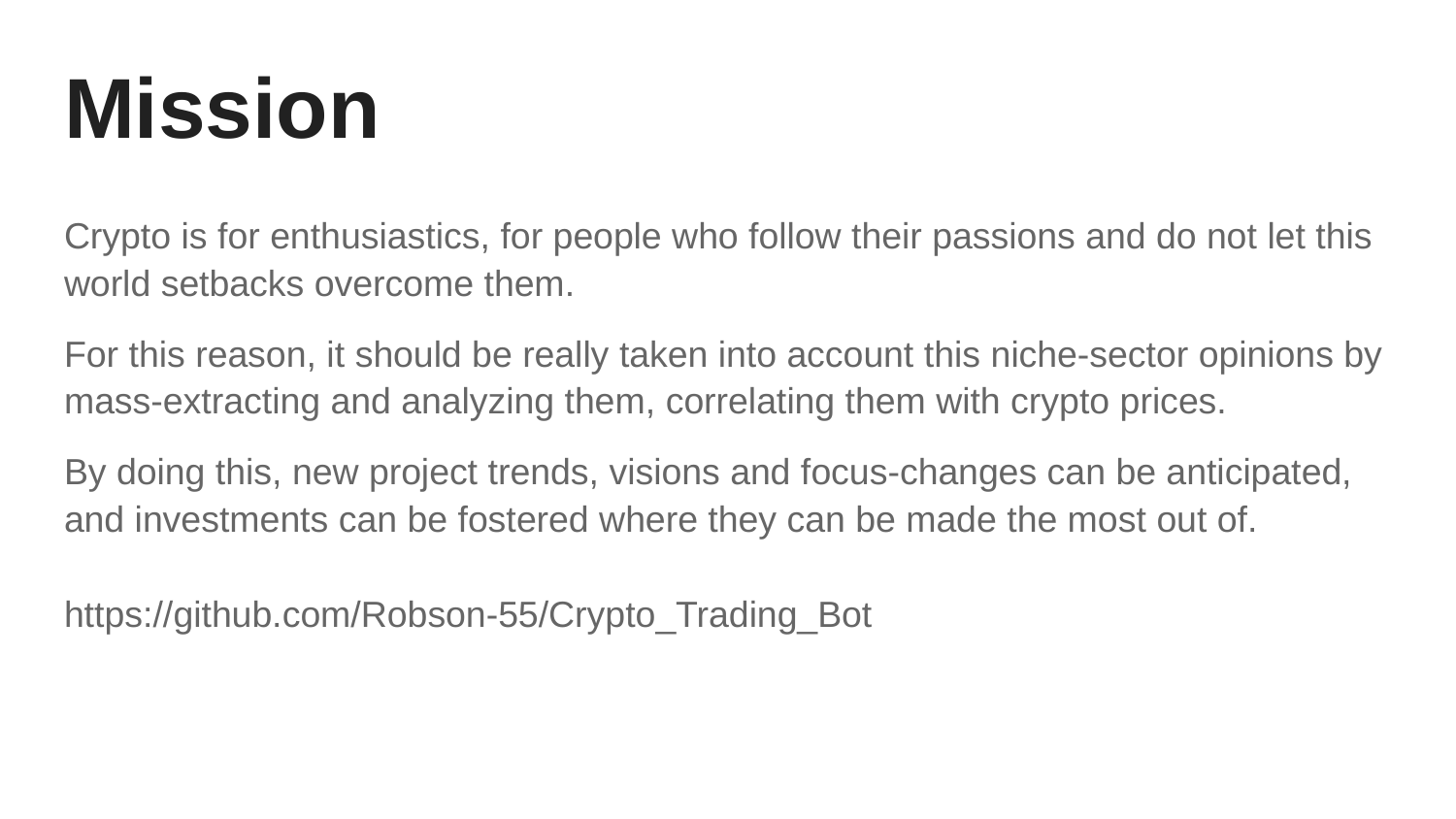

# Mission
Crypto is for enthusiastics, for people who follow their passions and do not let this world setbacks overcome them.
For this reason, it should be really taken into account this niche-sector opinions by mass-extracting and analyzing them, correlating them with crypto prices.
By doing this, new project trends, visions and focus-changes can be anticipated, and investments can be fostered where they can be made the most out of.
https://github.com/Robson-55/Crypto_Trading_Bot